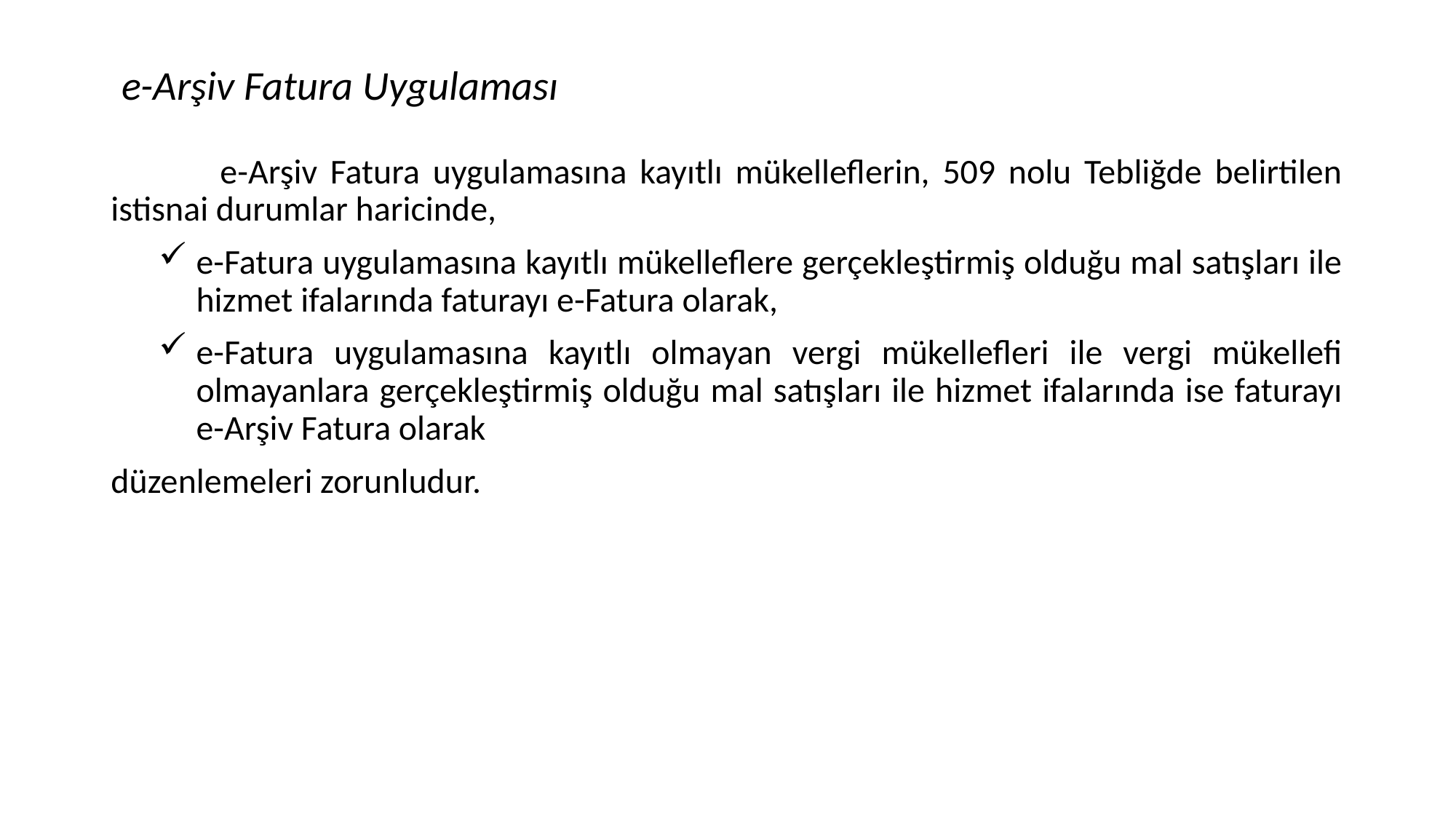

# e-Arşiv Fatura Uygulaması
	e-Arşiv Fatura uygulamasına kayıtlı mükelleflerin, 509 nolu Tebliğde belirtilen istisnai durumlar haricinde,
e-Fatura uygulamasına kayıtlı mükelleflere gerçekleştirmiş olduğu mal satışları ile hizmet ifalarında faturayı e-Fatura olarak,
e-Fatura uygulamasına kayıtlı olmayan vergi mükellefleri ile vergi mükellefi olmayanlara gerçekleştirmiş olduğu mal satışları ile hizmet ifalarında ise faturayı e-Arşiv Fatura olarak
düzenlemeleri zorunludur.